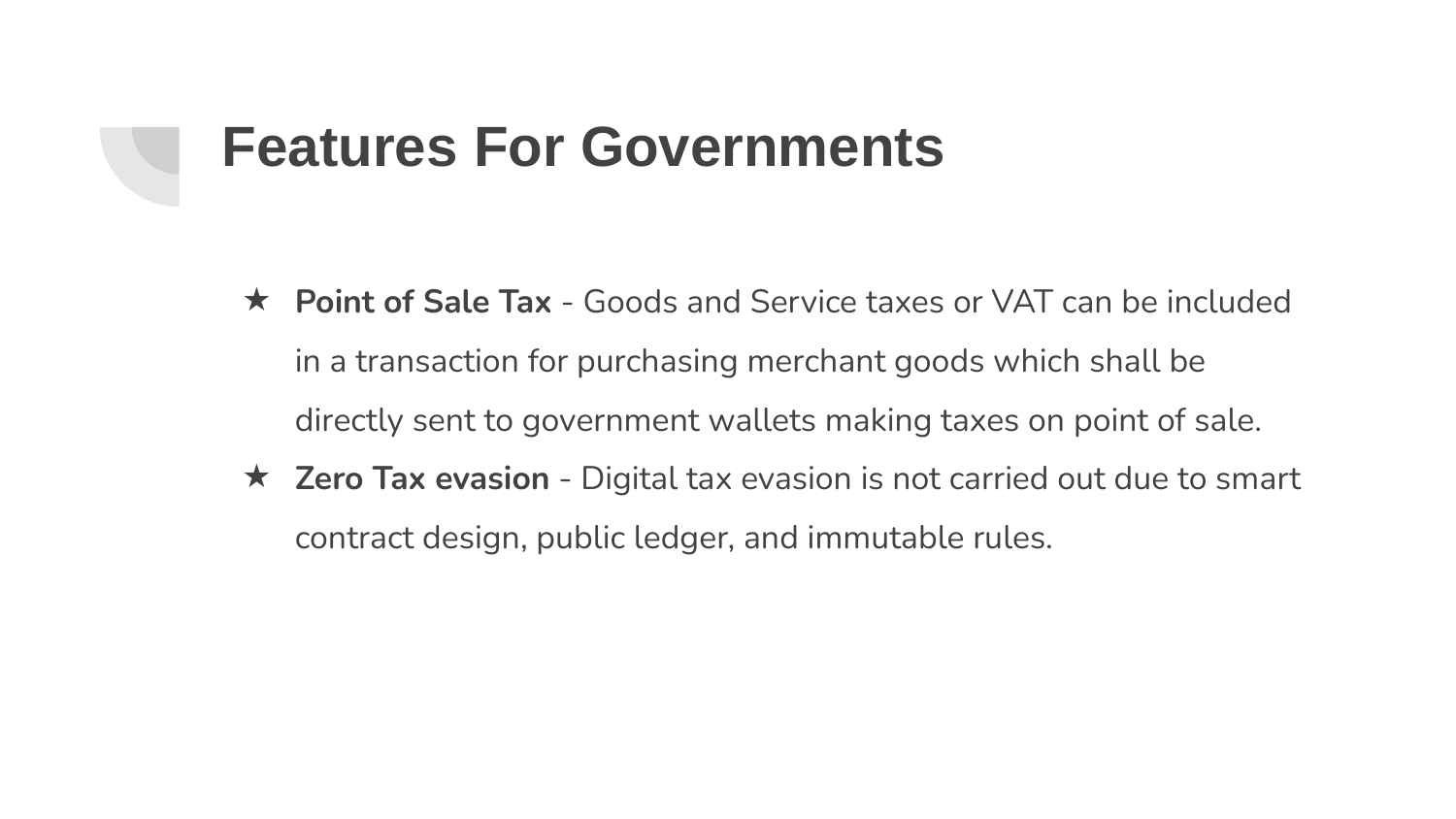

# Features For Governments

Point of Sale Tax - Goods and Service taxes or VAT can be included in a transaction for purchasing merchant goods which shall be directly sent to government wallets making taxes on point of sale.
Zero Tax evasion - Digital tax evasion is not carried out due to smart contract design, public ledger, and immutable rules.